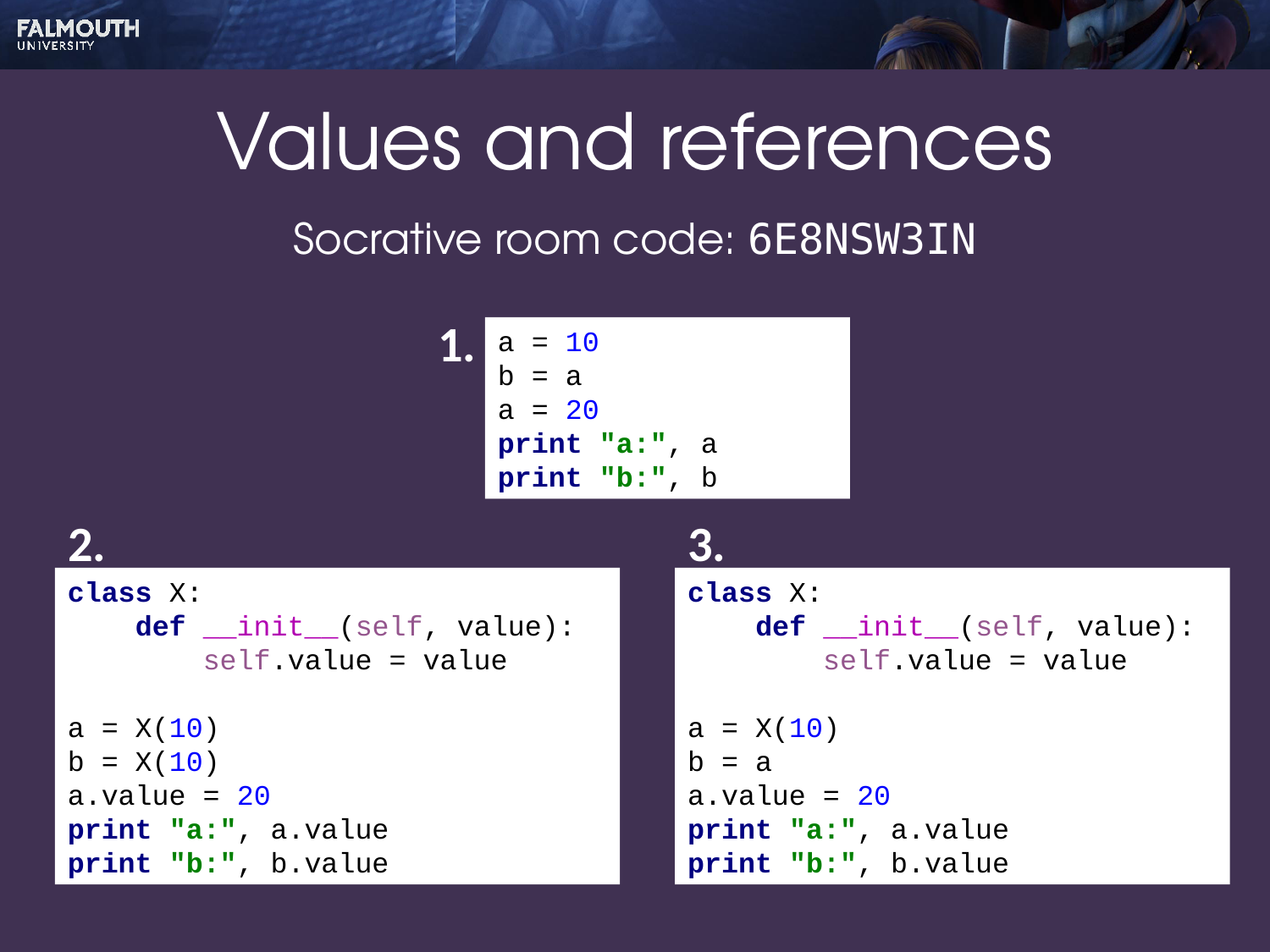

# Values and references
Socrative room code: 6E8NSW3IN
1.
a = 10
b = a
a = 20
print "a:", a
print "b:", b
2.
3.
class X:
    def __init__(self, value):
        self.value = value
a = X(10)
b = X(10)
a.value = 20
print "a:", a.value
print "b:", b.value
class X:
    def __init__(self, value):
        self.value = value
a = X(10)
b = a
a.value = 20
print "a:", a.value
print "b:", b.value